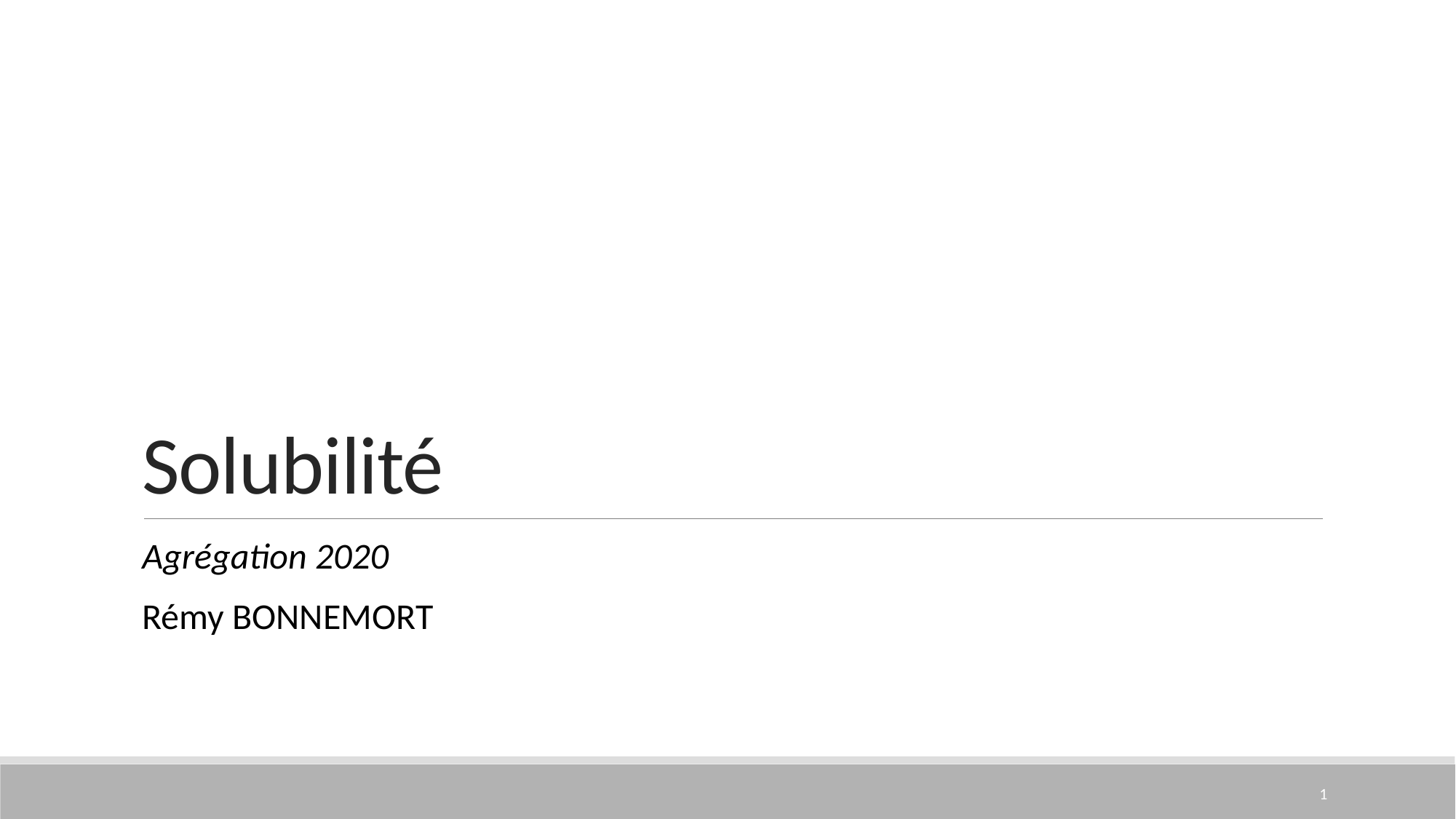

# Solubilité
Agrégation 2020
Rémy BONNEMORT
1